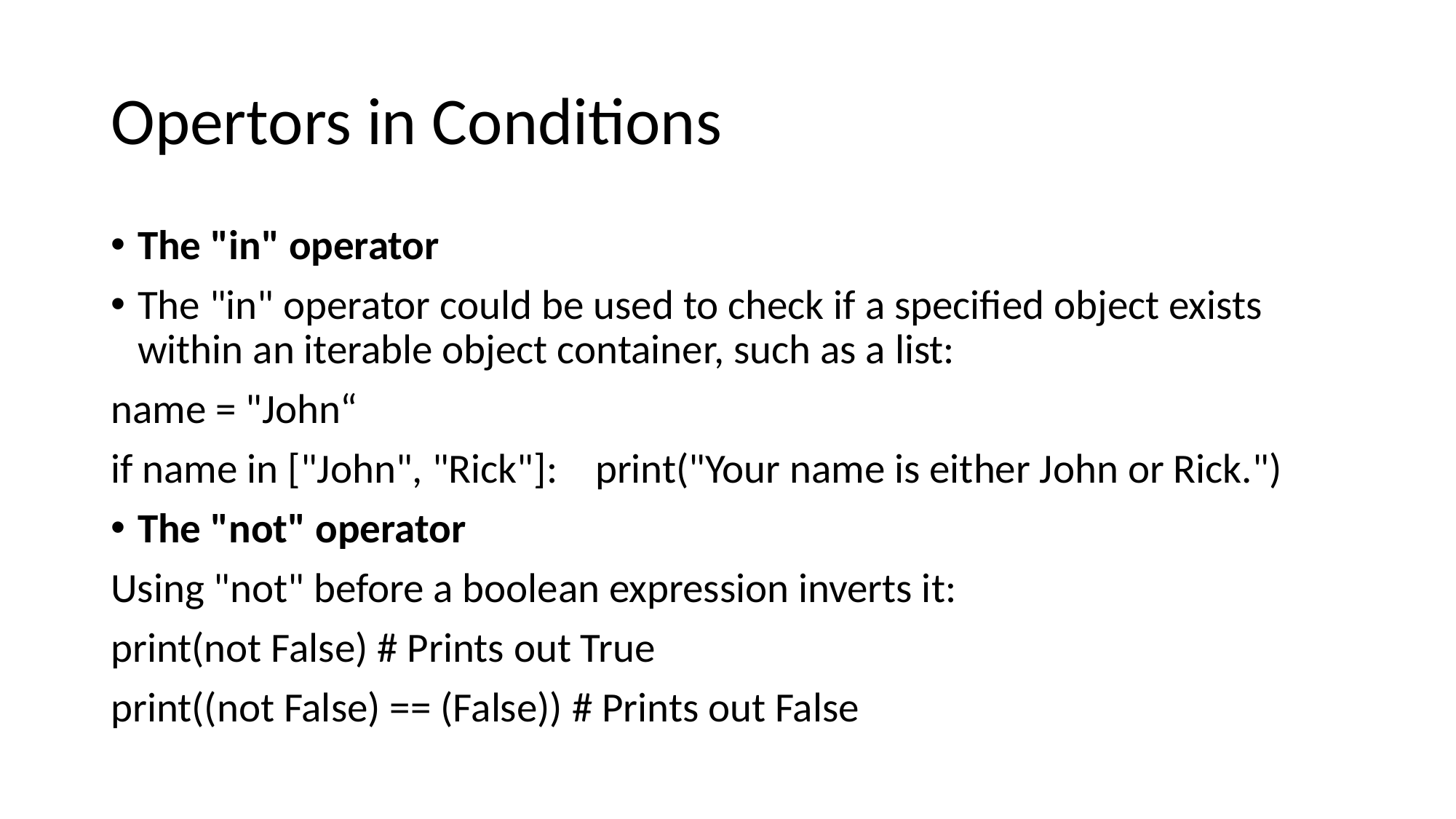

# Opertors in Conditions
The "in" operator
The "in" operator could be used to check if a specified object exists within an iterable object container, such as a list:
name = "John“
if name in ["John", "Rick"]:    print("Your name is either John or Rick.")
The "not" operator
Using "not" before a boolean expression inverts it:
print(not False) # Prints out True
print((not False) == (False)) # Prints out False